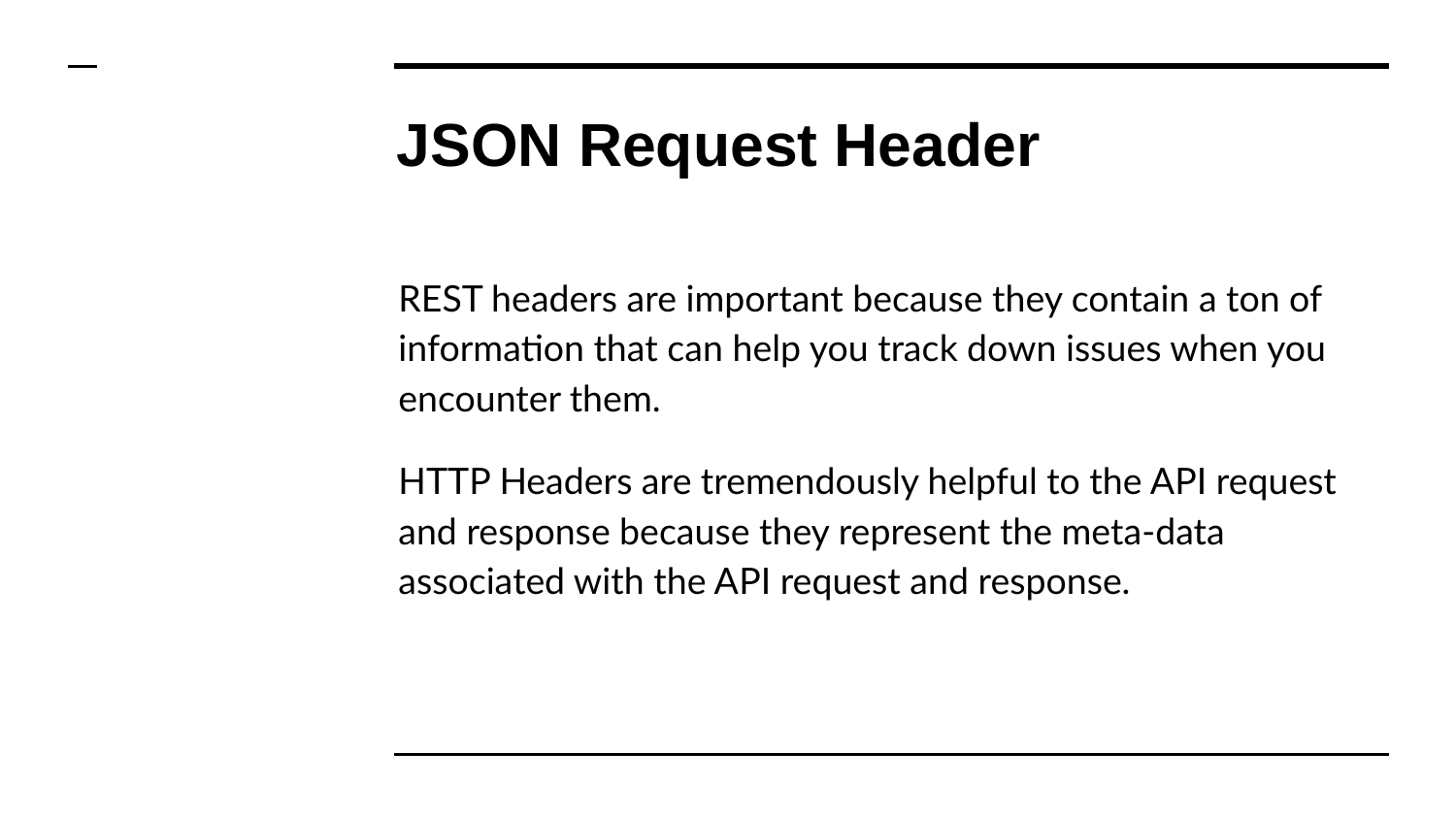

# JSON Request Header
REST headers are important because they contain a ton of information that can help you track down issues when you encounter them.
HTTP Headers are tremendously helpful to the API request and response because they represent the meta-data associated with the API request and response.